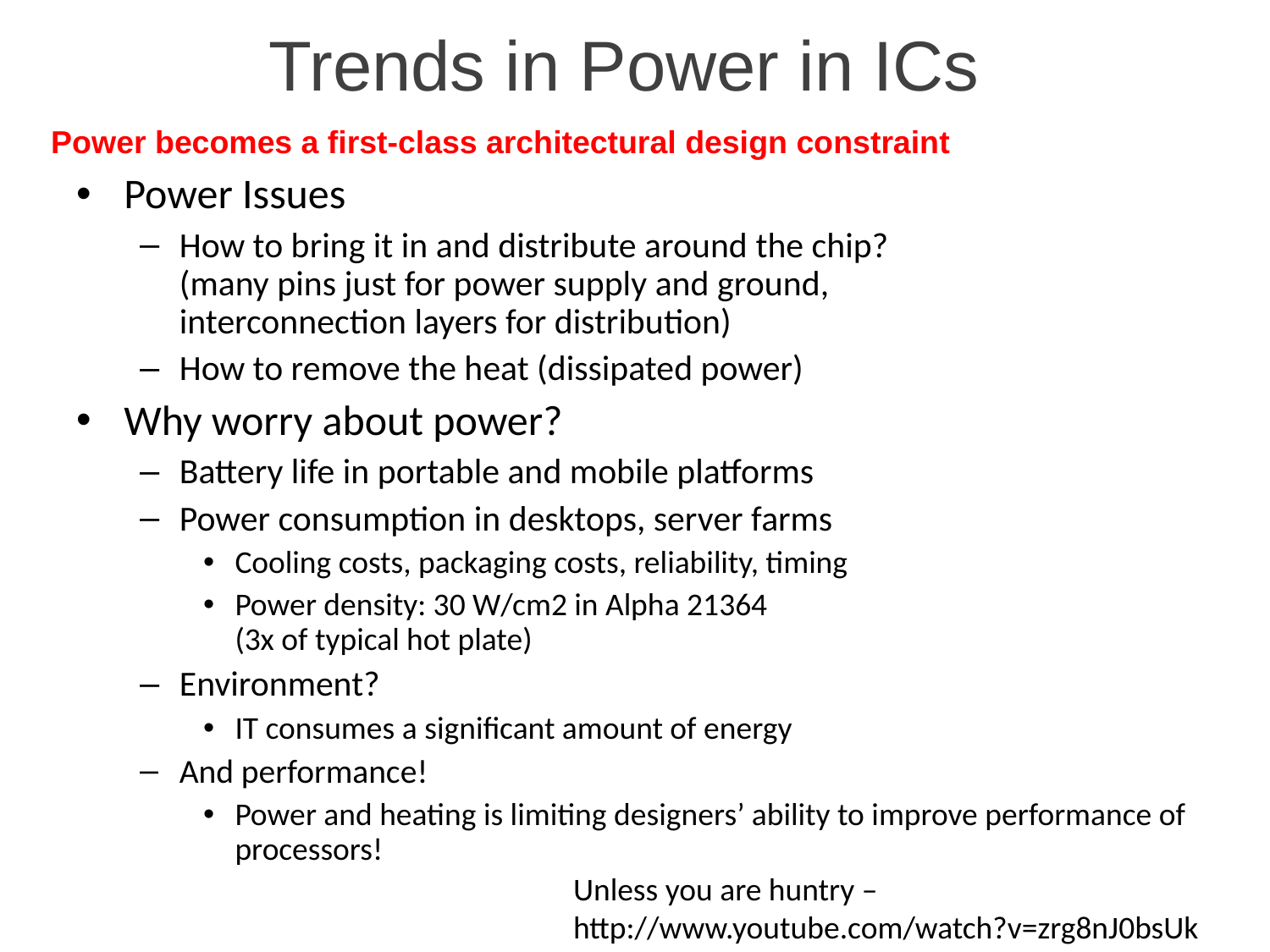

# Trends in Power in ICs
Power becomes a first-class architectural design constraint
Power Issues
How to bring it in and distribute around the chip?
(many pins just for power supply and ground,
interconnection layers for distribution)
How to remove the heat (dissipated power)
Why worry about power?
Battery life in portable and mobile platforms
Power consumption in desktops, server farms
Cooling costs, packaging costs, reliability, timing
Power density: 30 W/cm2 in Alpha 21364
(3x of typical hot plate)
Environment?
IT consumes a significant amount of energy
And performance!
Power and heating is limiting designers’ ability to improve performance of processors!
Unless you are huntry – http://www.youtube.com/watch?v=zrg8nJ0bsUk